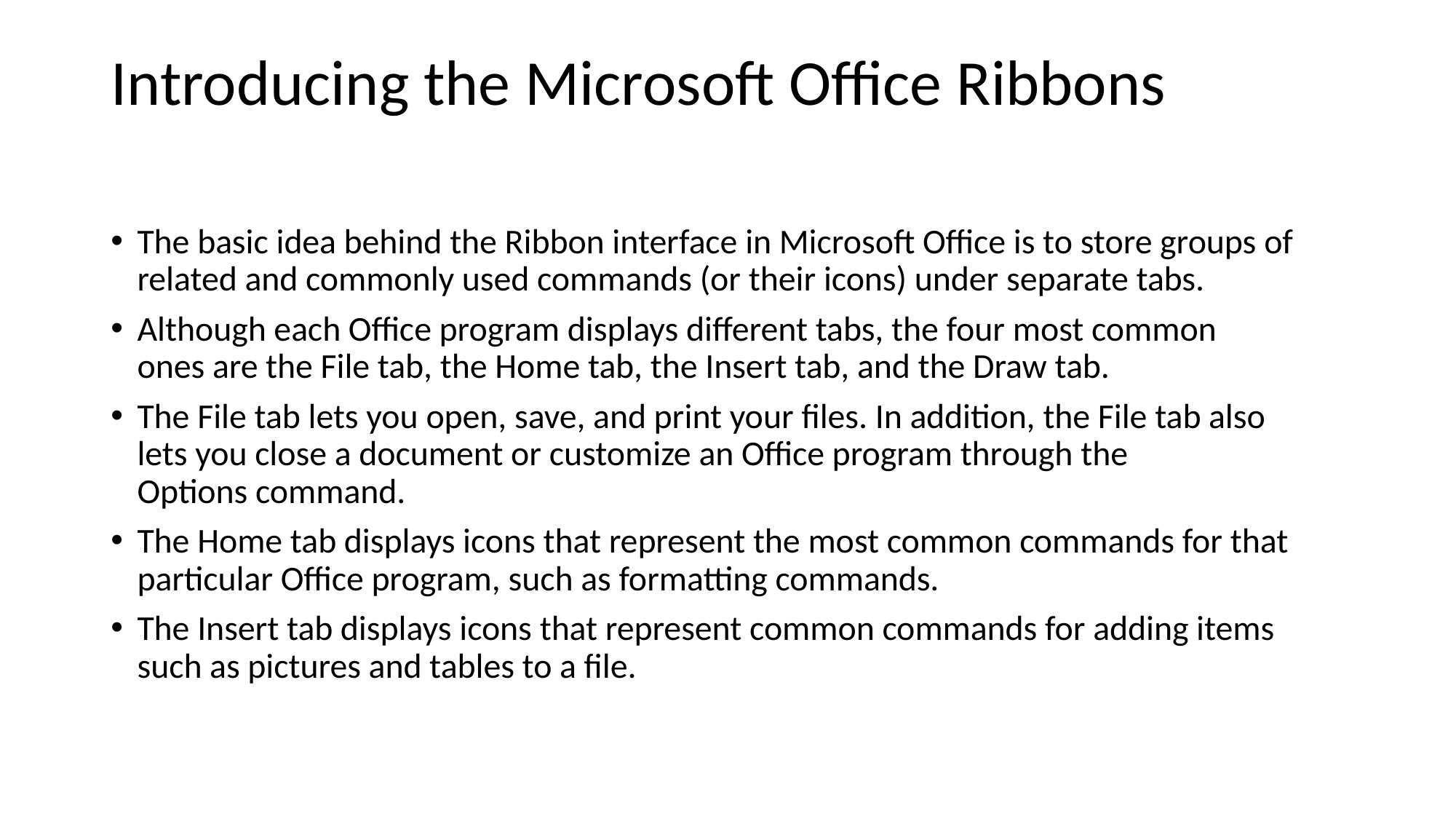

# Introducing the Microsoft Office Ribbons
The basic idea behind the Ribbon interface in Microsoft Office is to store groups of related and commonly used commands (or their icons) under separate tabs.
Although each Office program displays different tabs, the four most common
ones are the File tab, the Home tab, the Insert tab, and the Draw tab.
The File tab lets you open, save, and print your files. In addition, the File tab also
lets you close a document or customize an Office program through the
Options command.
The Home tab displays icons that represent the most common commands for that
particular Office program, such as formatting commands.
The Insert tab displays icons that represent common commands for adding items
such as pictures and tables to a file.